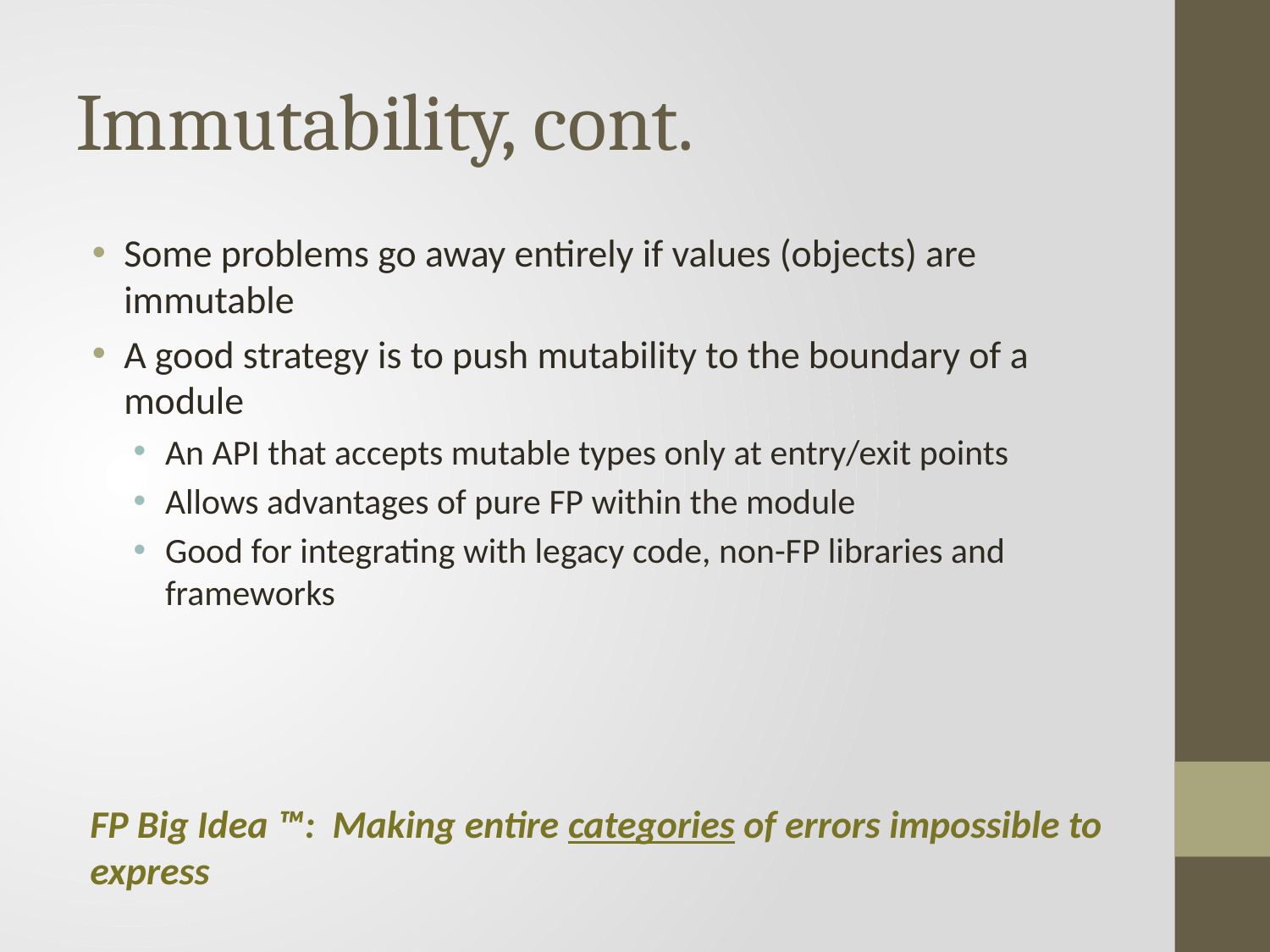

# Immutability, cont.
Some problems go away entirely if values (objects) are immutable
A good strategy is to push mutability to the boundary of a module
An API that accepts mutable types only at entry/exit points
Allows advantages of pure FP within the module
Good for integrating with legacy code, non-FP libraries and frameworks
FP Big Idea ™:  Making entire categories of errors impossible to express